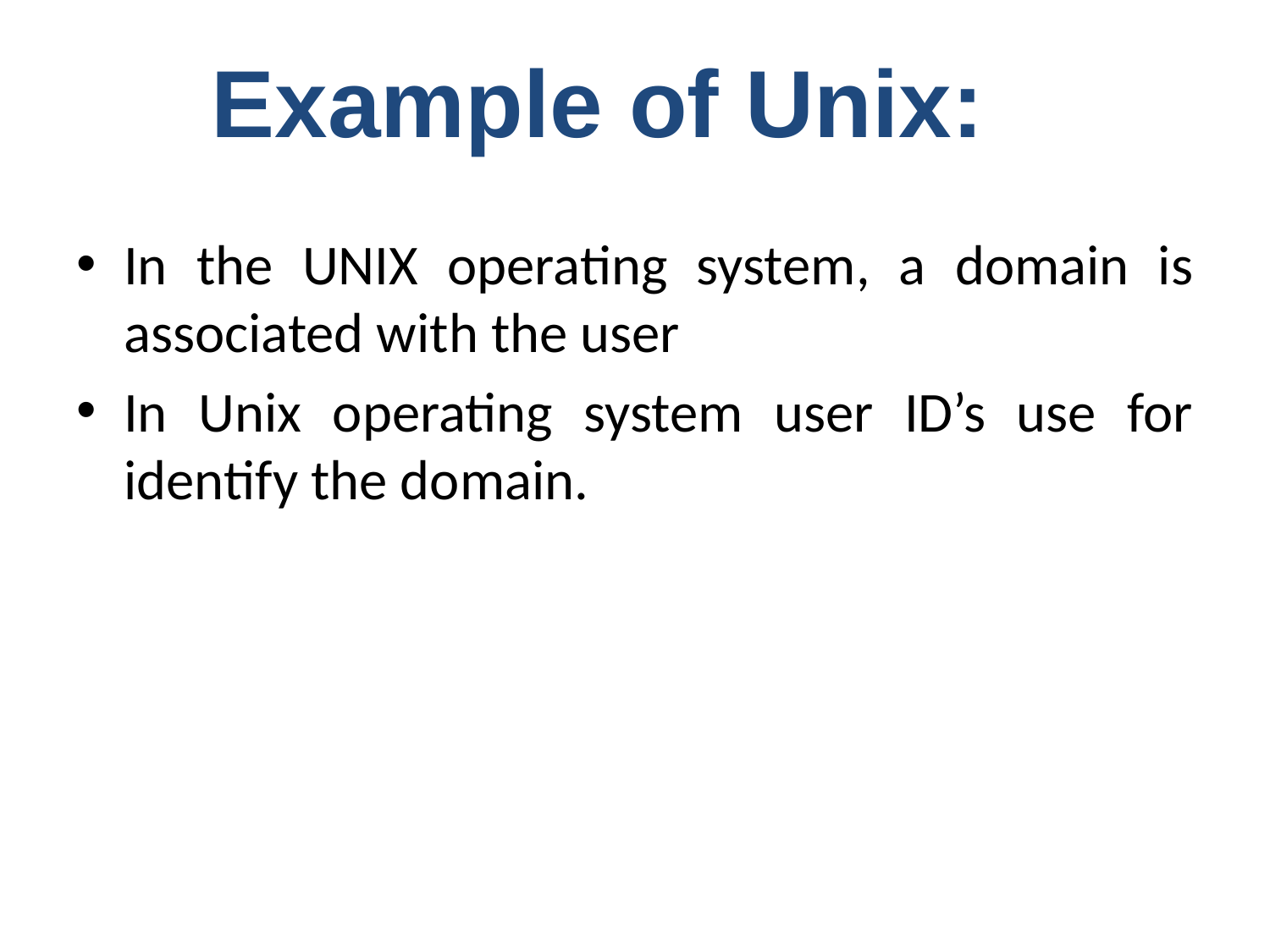

Example of Unix:
In the UNIX operating system, a domain is associated with the user
In Unix operating system user ID’s use for identify the domain.